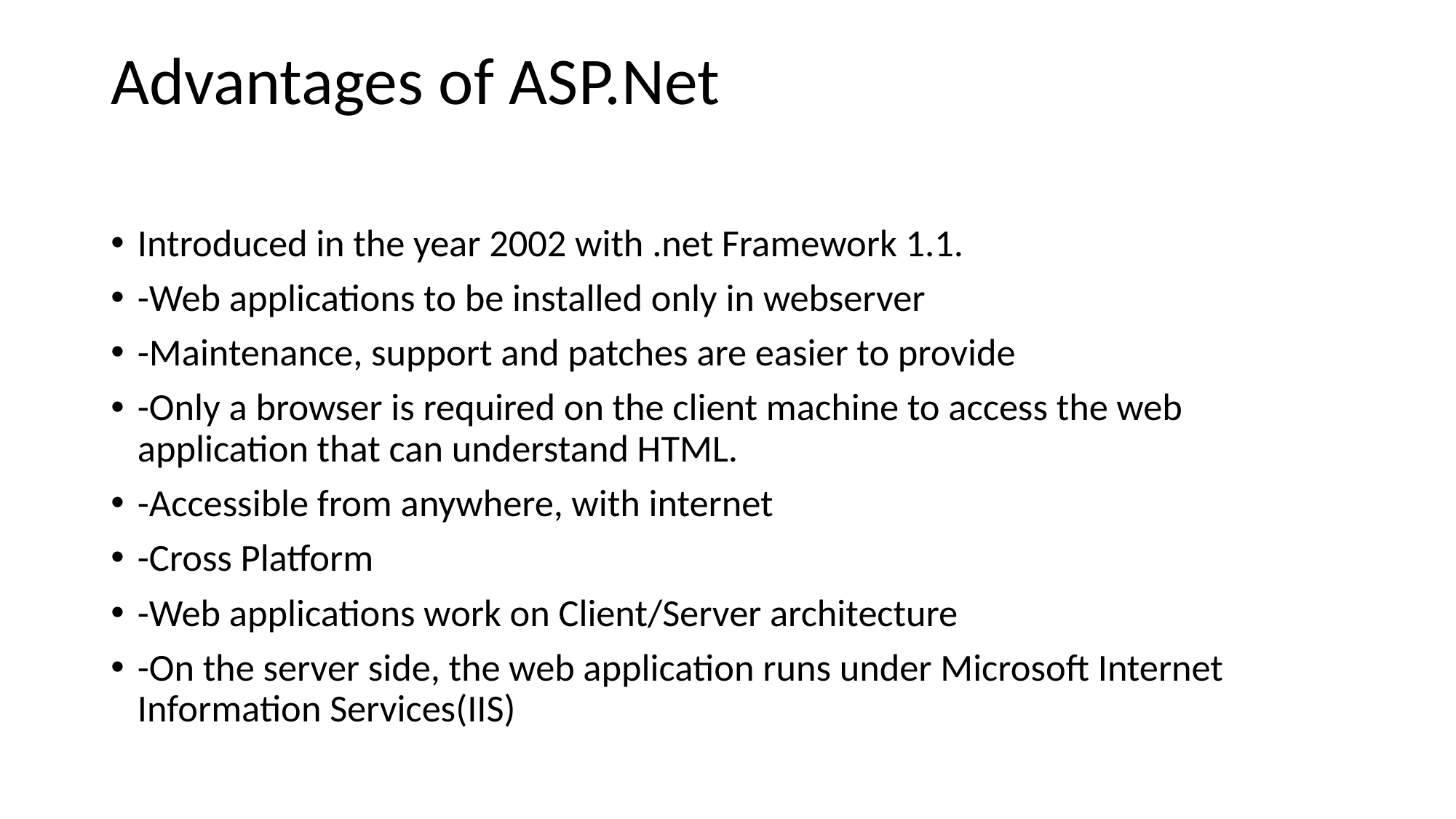

# Advantages of ASP.Net
Introduced in the year 2002 with .net Framework 1.1.
-Web applications to be installed only in webserver
-Maintenance, support and patches are easier to provide
-Only a browser is required on the client machine to access the web application that can understand HTML.
-Accessible from anywhere, with internet
-Cross Platform
-Web applications work on Client/Server architecture
-On the server side, the web application runs under Microsoft Internet Information Services(IIS)